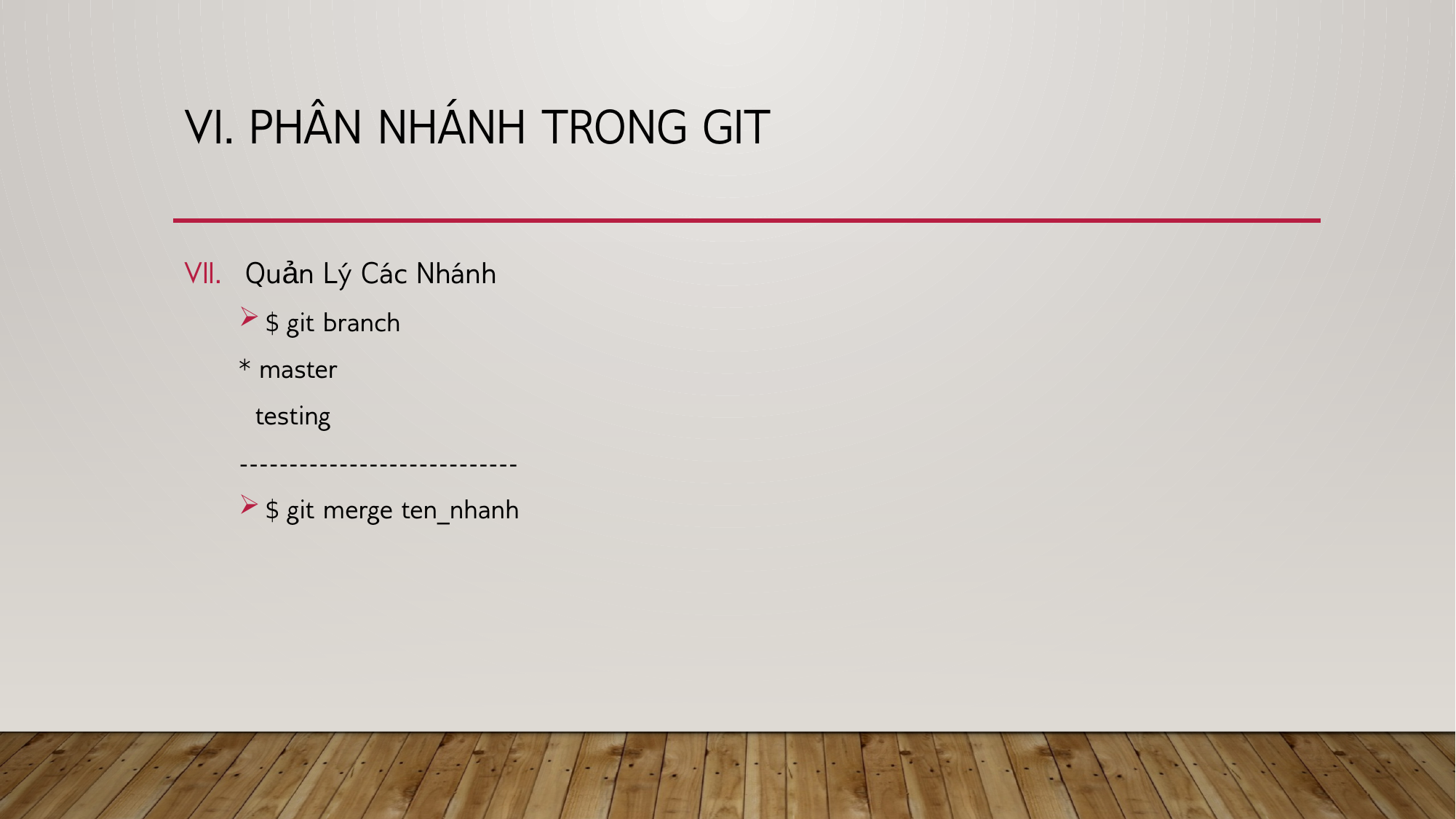

# VI. Phân Nhánh Trong Git
Quản Lý Các Nhánh
$ git branch
* master
  testing
----------------------------
$ git merge ten_nhanh